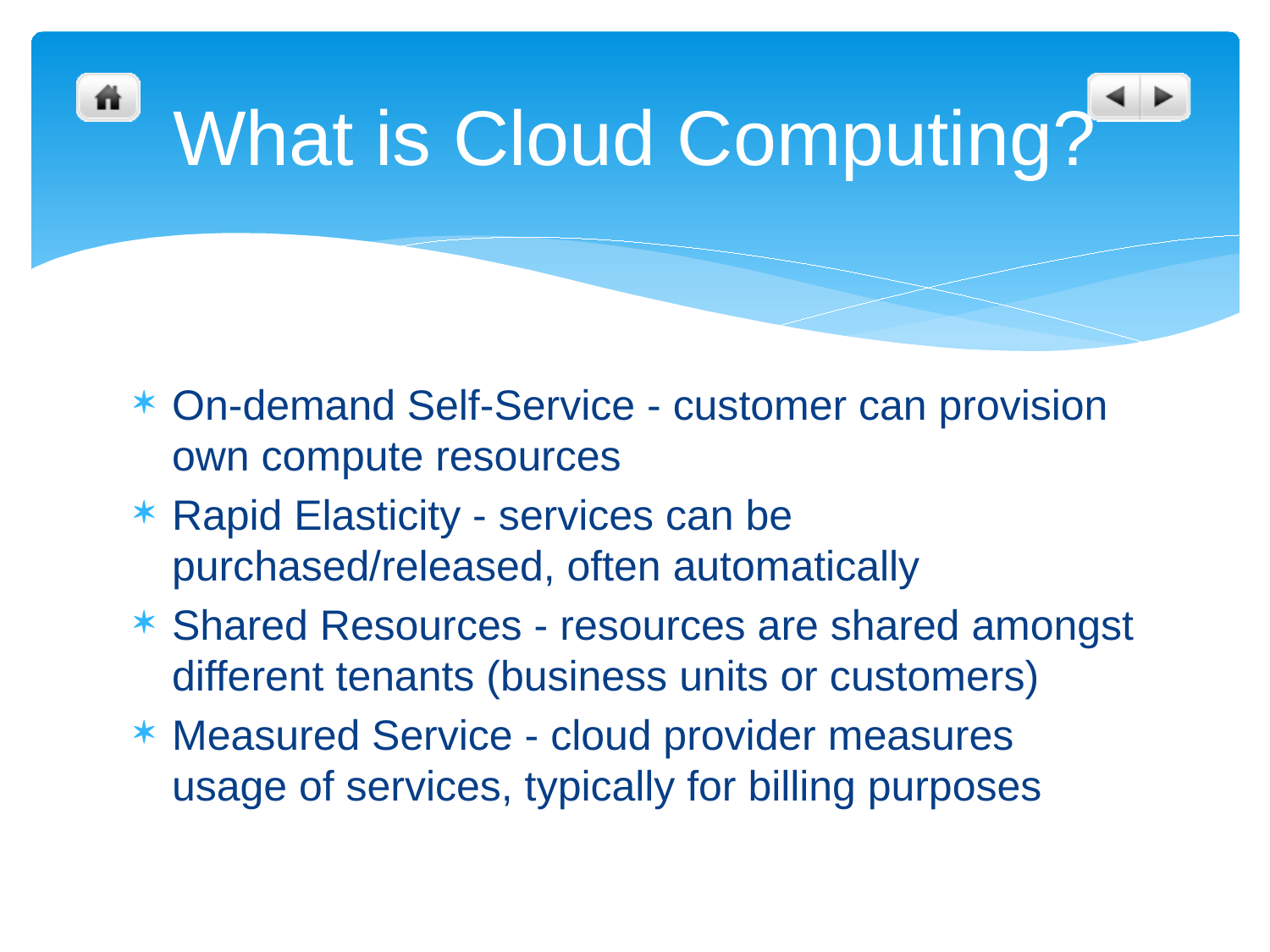

# What is Cloud Computing?
On-demand Self-Service - customer can provision own compute resources
Rapid Elasticity - services can be purchased/released, often automatically
Shared Resources - resources are shared amongst different tenants (business units or customers)
Measured Service - cloud provider measures usage of services, typically for billing purposes